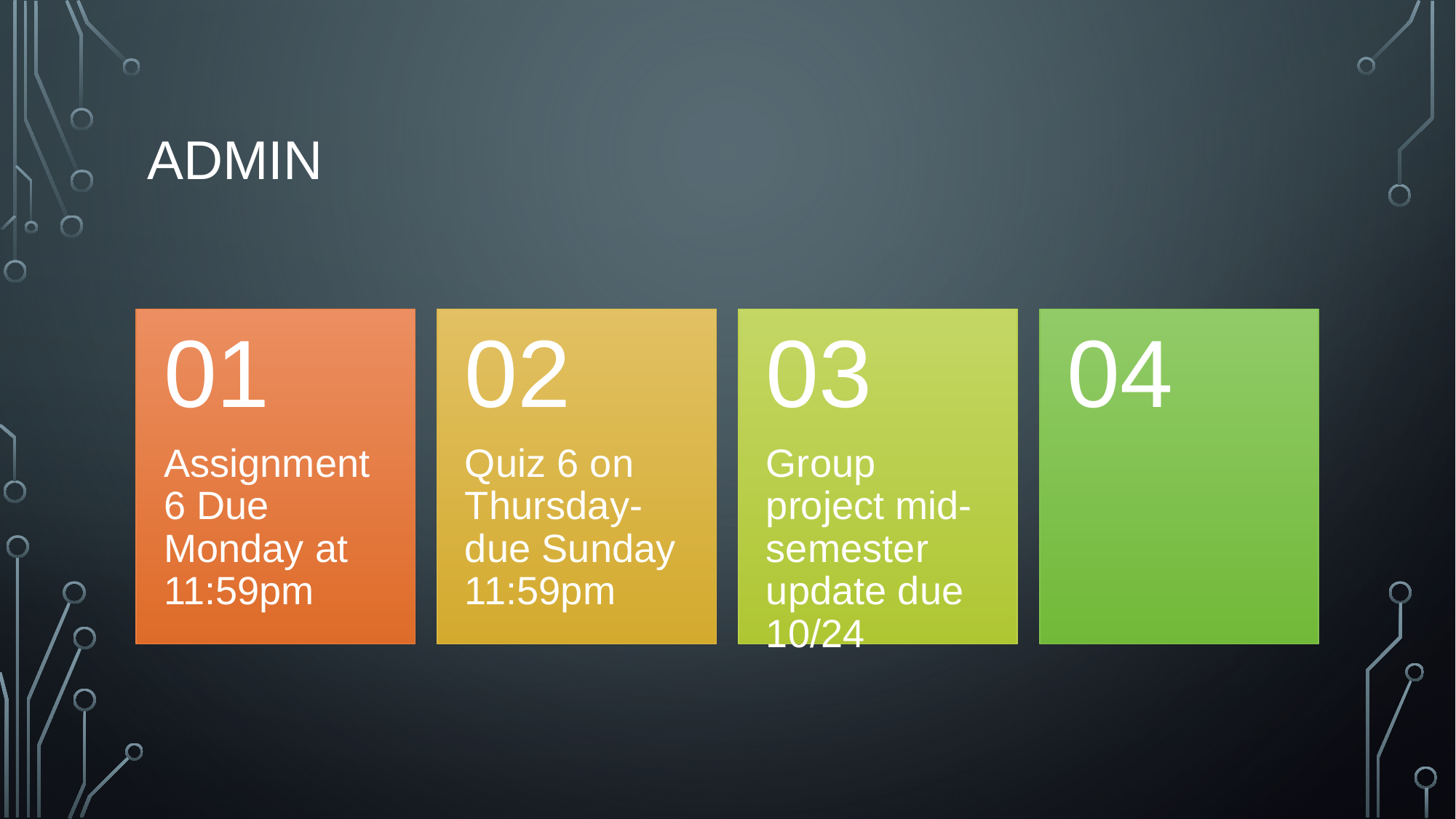

# Admin
Assignment 6 Due Monday at 11:59pm
01
Quiz 6 on Thursday- due Sunday 11:59pm
02
Group project mid-semester update due 10/24
03

04